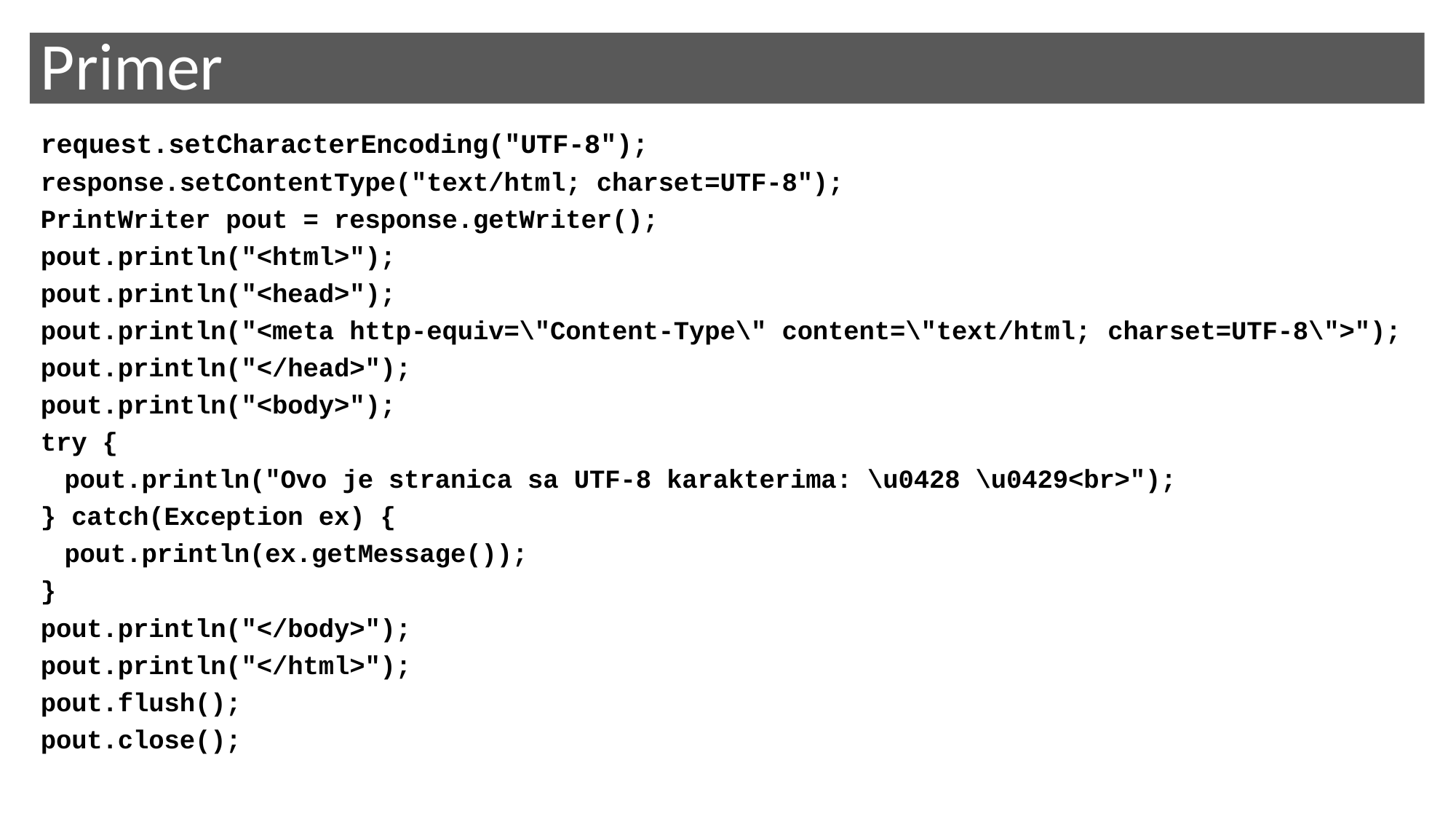

# Primer
request.setCharacterEncoding("UTF-8");
response.setContentType("text/html; charset=UTF-8");
PrintWriter pout = response.getWriter();
pout.println("<html>");
pout.println("<head>");
pout.println("<meta http-equiv=\"Content-Type\" content=\"text/html; charset=UTF-8\">");
pout.println("</head>");
pout.println("<body>");
try {
	pout.println("Ovo je stranica sa UTF-8 karakterima: \u0428 \u0429<br>");
} catch(Exception ex) {
	pout.println(ex.getMessage());
}
pout.println("</body>");
pout.println("</html>");
pout.flush();
pout.close();